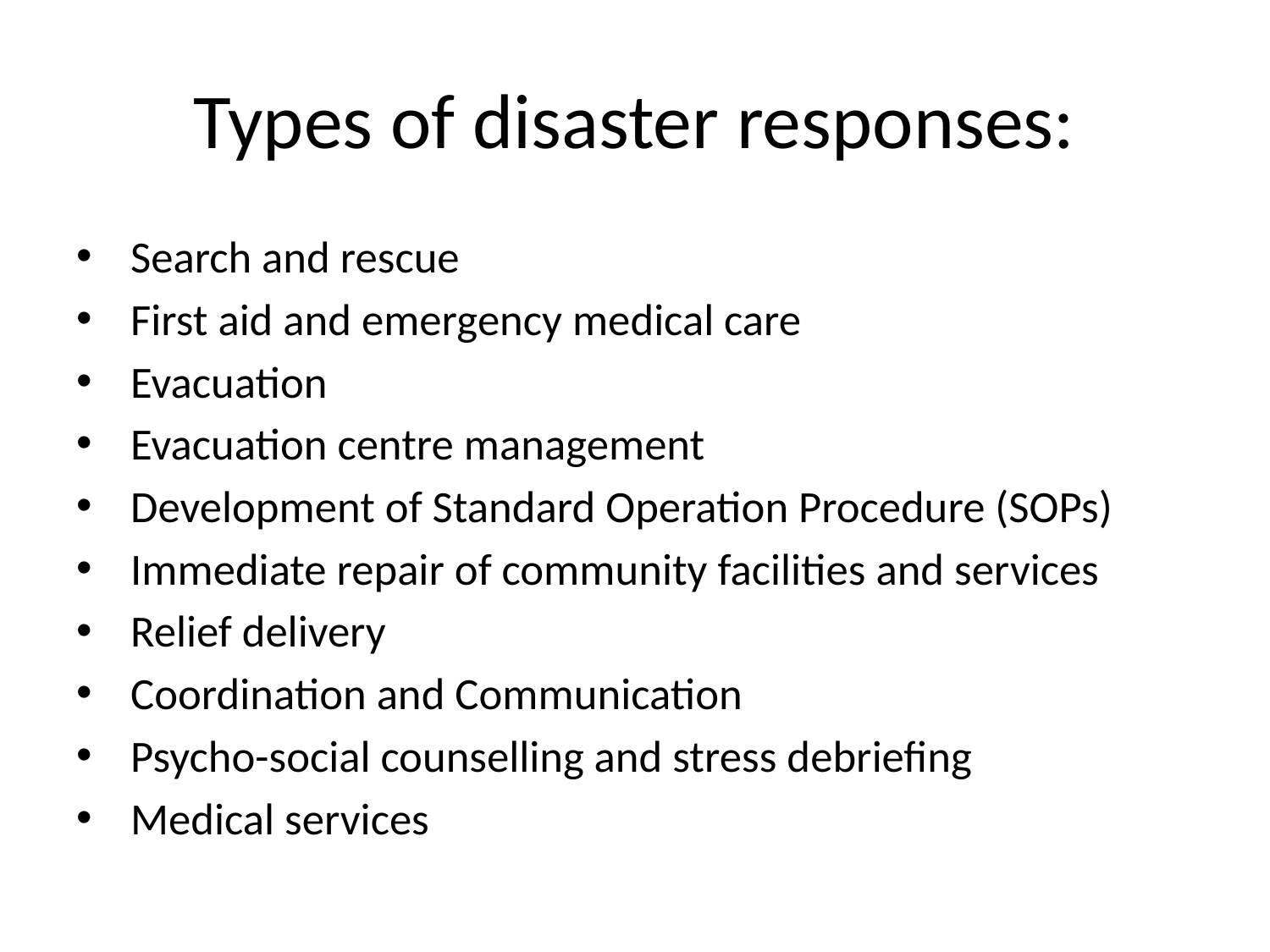

# Types of disaster responses:
 Search and rescue
 First aid and emergency medical care
 Evacuation
 Evacuation centre management
 Development of Standard Operation Procedure (SOPs)
 Immediate repair of community facilities and services
 Relief delivery
 Coordination and Communication
 Psycho-social counselling and stress debriefing
 Medical services